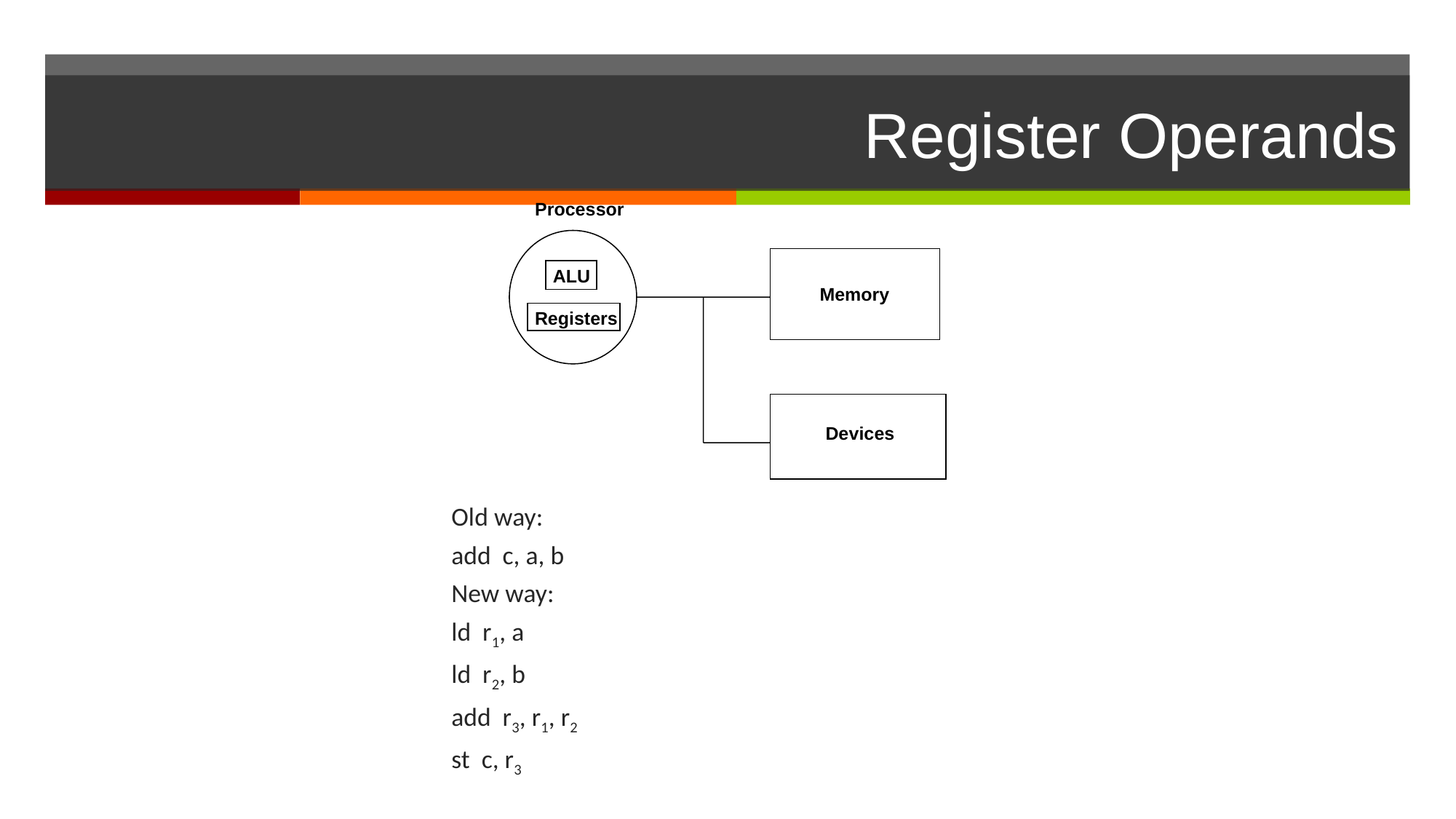

# Register Operands

Processor

ALU
Memory

Registers

Devices

Old way:
	add  c, a, b
New way:
	ld  r1, a
	ld  r2, b
	add  r3, r1, r2
	st  c, r3